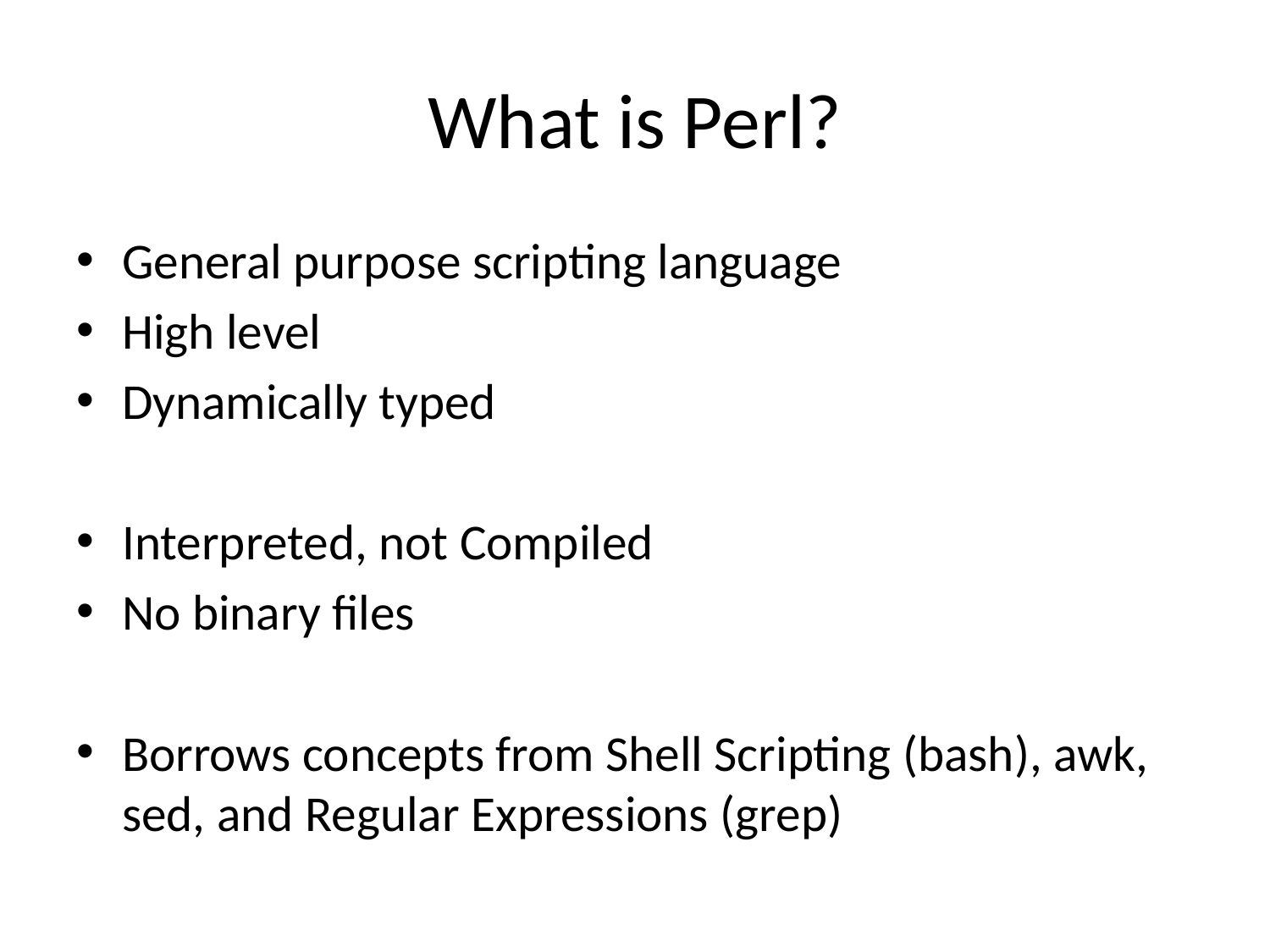

# What is Perl?
General purpose scripting language
High level
Dynamically typed

Interpreted, not Compiled
No binary files

Borrows concepts from Shell Scripting (bash), awk, sed, and Regular Expressions (grep)